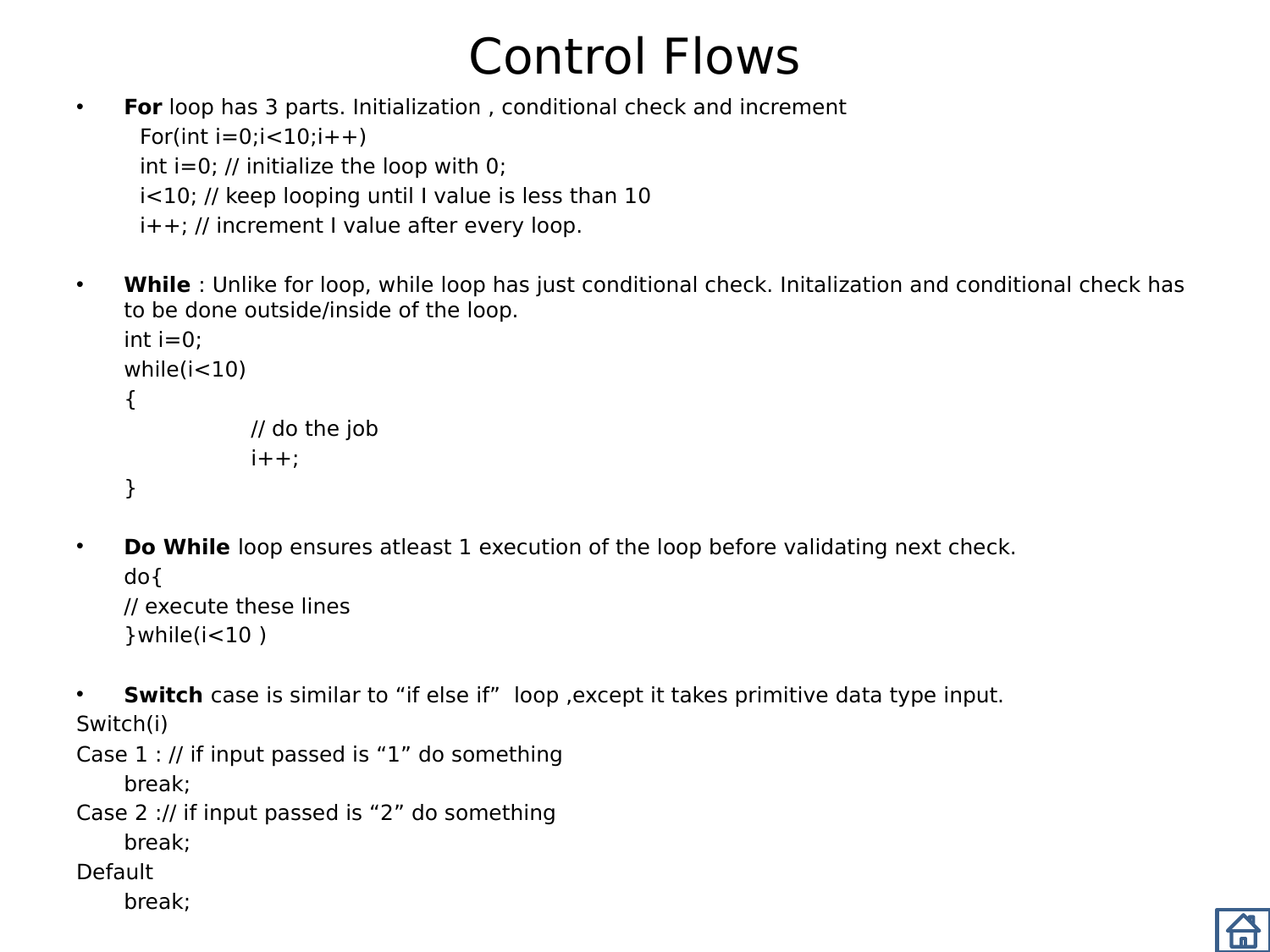

# Control Flows
For loop has 3 parts. Initialization , conditional check and increment
For(int i=0;i<10;i++)
int i=0; // initialize the loop with 0;
i<10; // keep looping until I value is less than 10
i++; // increment I value after every loop.

While : Unlike for loop, while loop has just conditional check. Initalization and conditional check has to be done outside/inside of the loop.
	int i=0;
	while(i<10)
	{
		// do the job
		i++;
	}

Do While loop ensures atleast 1 execution of the loop before validating next check.
	do{
	// execute these lines
	}while(i<10 )

Switch case is similar to “if else if”  loop ,except it takes primitive data type input.
Switch(i)
Case 1 : // if input passed is “1” do something
	break;
Case 2 :// if input passed is “2” do something
	break;
Default
	break;